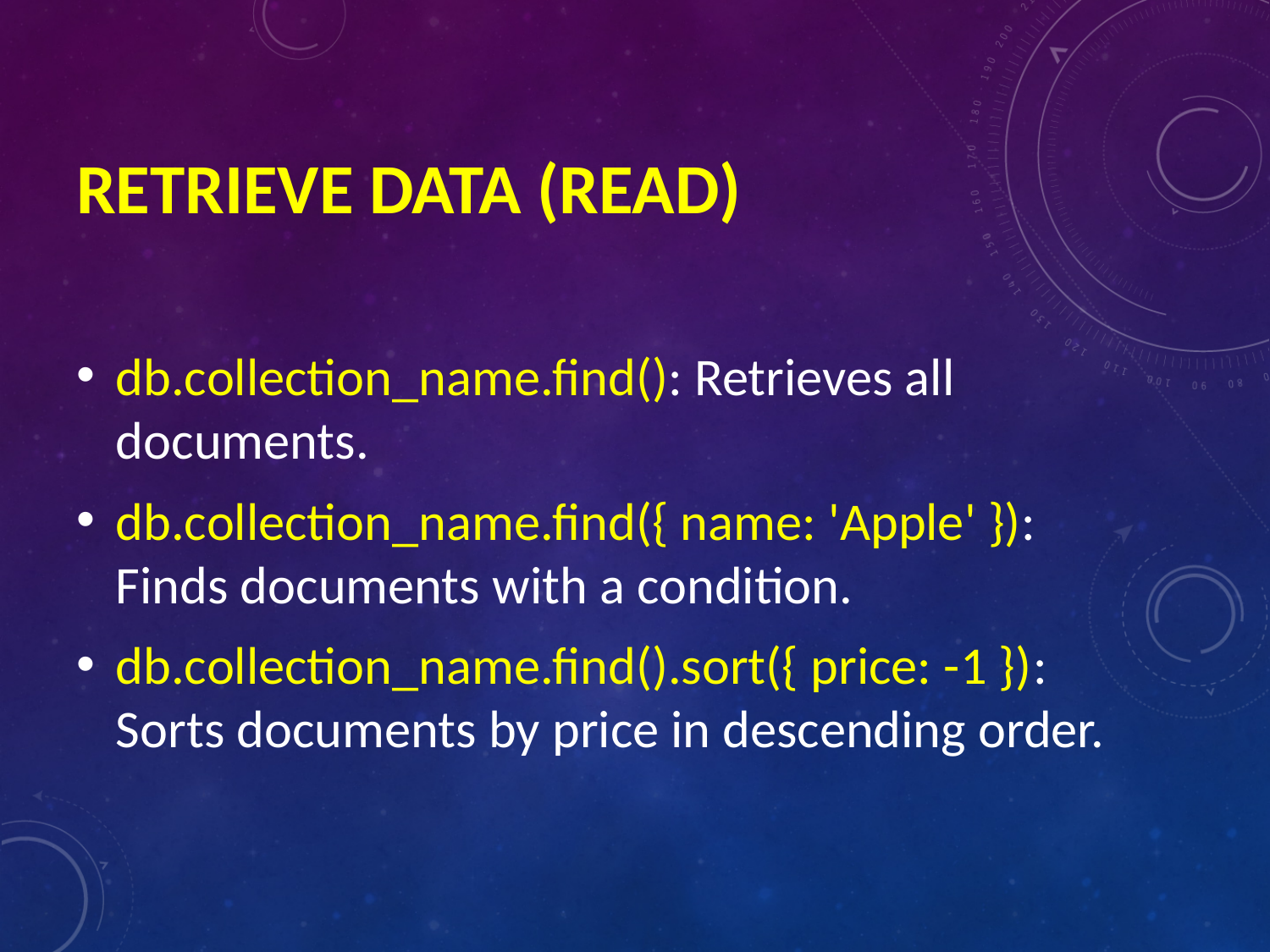

# Retrieve Data (Read)
db.collection_name.find(): Retrieves all documents.
db.collection_name.find({ name: 'Apple' }): Finds documents with a condition.
db.collection_name.find().sort({ price: -1 }): Sorts documents by price in descending order.